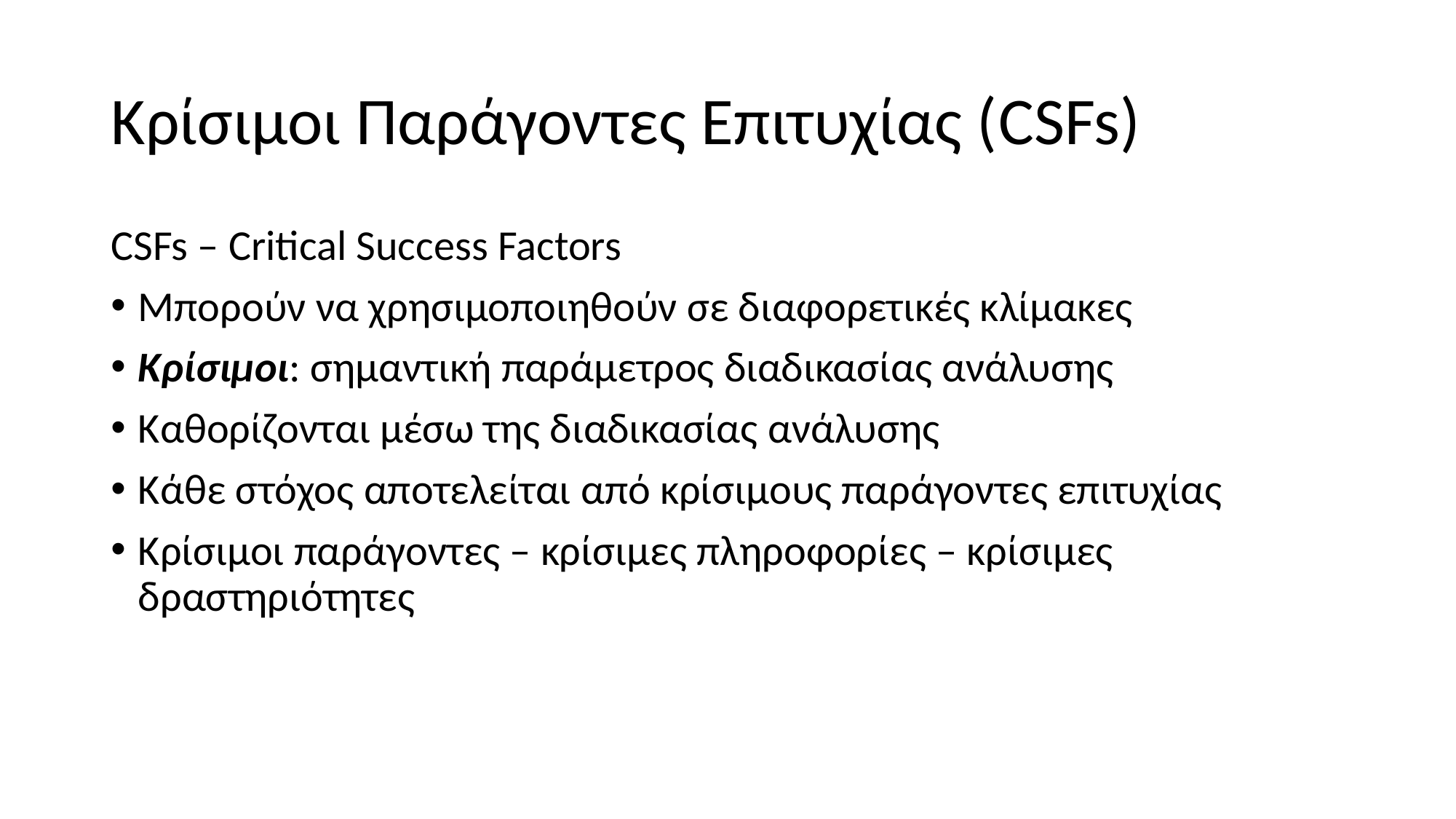

# Κρίσιμοι Παράγοντες Επιτυχίας (CSFs)
CSFs – Critical Success Factors
Μπορούν να χρησιμοποιηθούν σε διαφορετικές κλίμακες
Κρίσιμοι: σημαντική παράμετρος διαδικασίας ανάλυσης
Καθορίζονται μέσω της διαδικασίας ανάλυσης
Κάθε στόχος αποτελείται από κρίσιμους παράγοντες επιτυχίας
Κρίσιμοι παράγοντες – κρίσιμες πληροφορίες – κρίσιμες δραστηριότητες